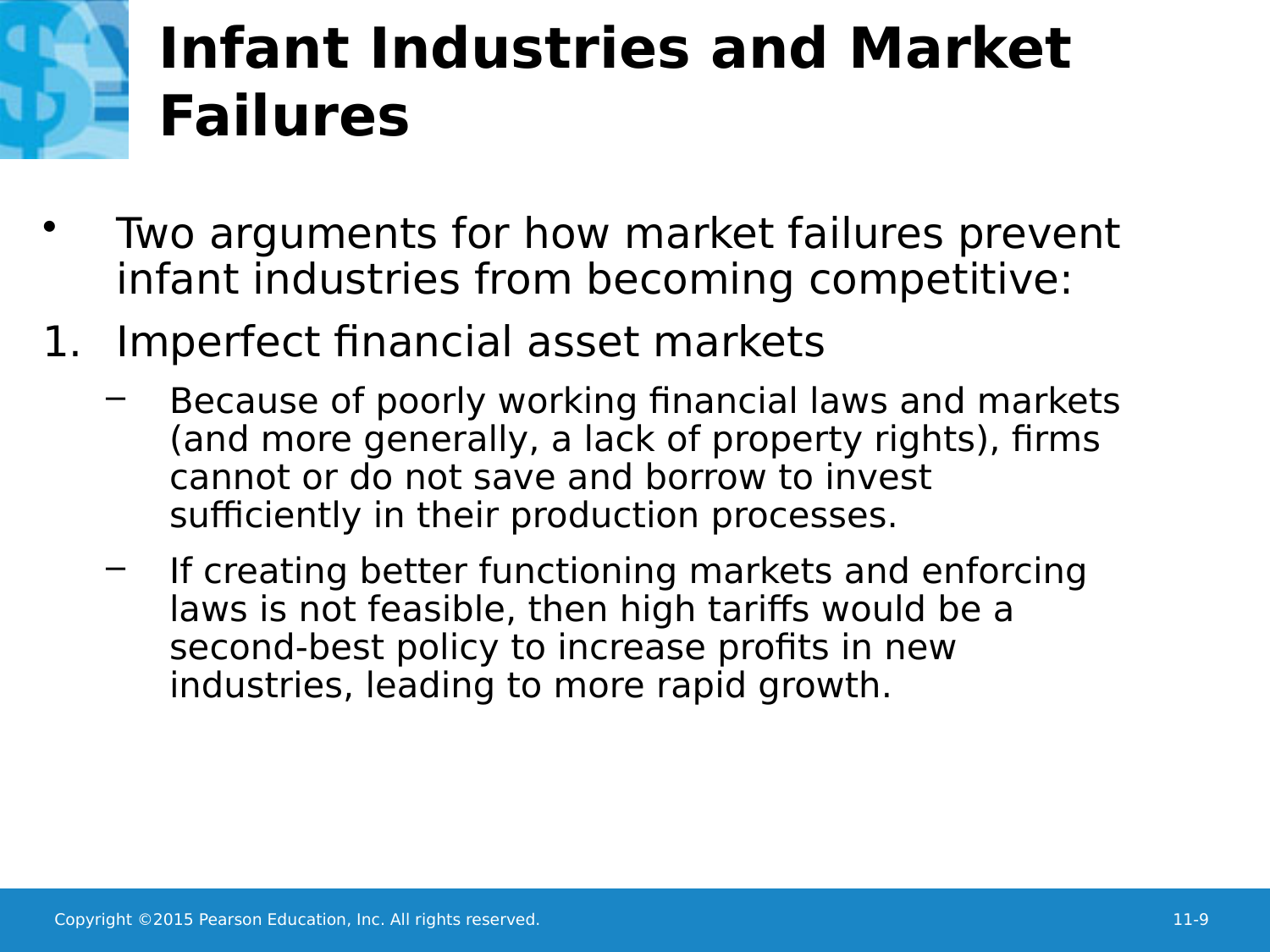

# Infant Industries and Market Failures
Two arguments for how market failures prevent infant industries from becoming competitive:
Imperfect financial asset markets
Because of poorly working financial laws and markets (and more generally, a lack of property rights), firms cannot or do not save and borrow to invest sufficiently in their production processes.
If creating better functioning markets and enforcing laws is not feasible, then high tariffs would be a second-best policy to increase profits in new industries, leading to more rapid growth.